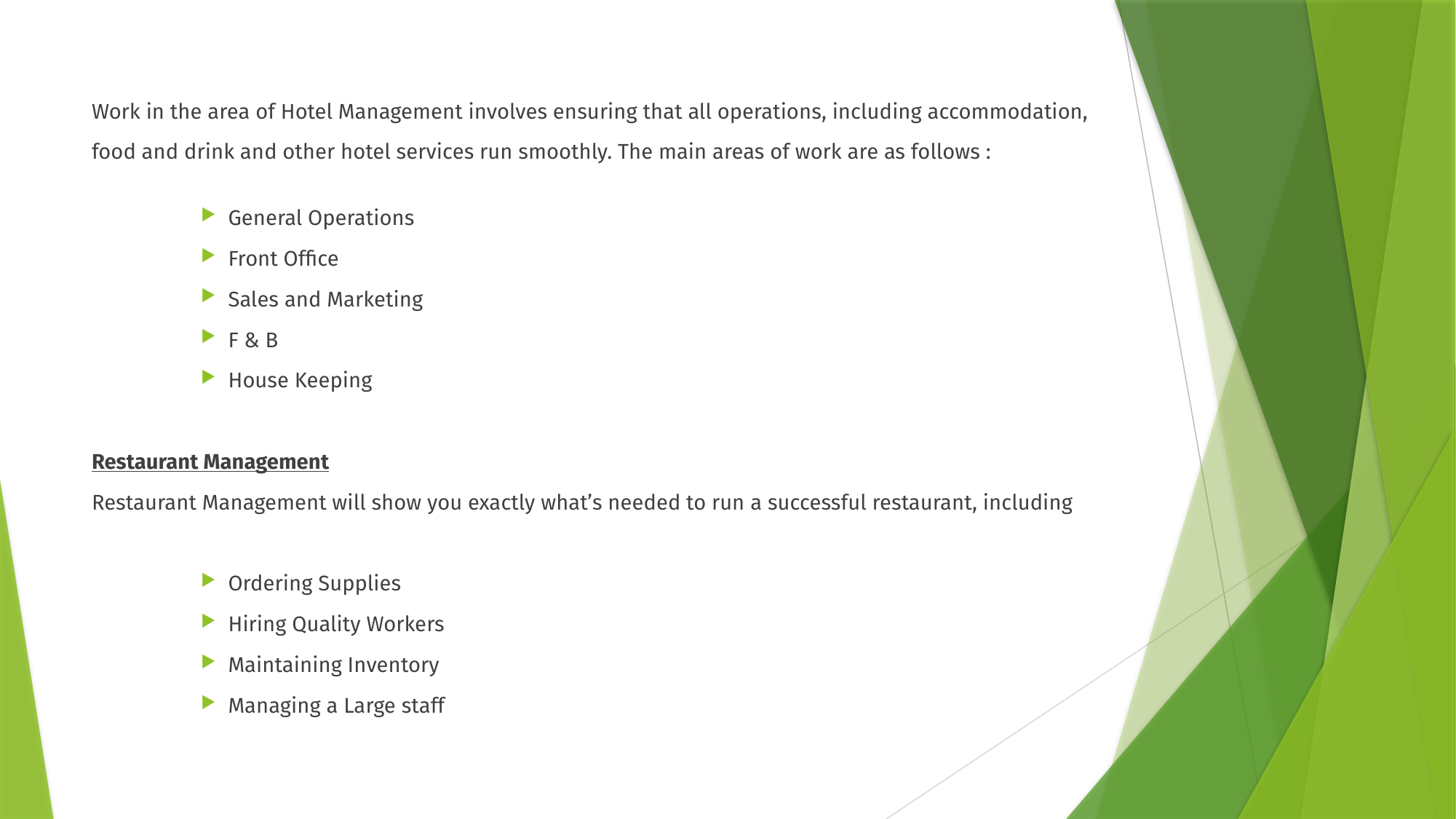

Work in the area of Hotel Management involves ensuring that all operations, including accommodation,
food and drink and other hotel services run smoothly. The main areas of work are as follows :
General Operations
Front Office
Sales and Marketing
F & B
House Keeping

Restaurant Management
Restaurant Management will show you exactly what’s needed to run a successful restaurant, including

Ordering Supplies
Hiring Quality Workers
Maintaining Inventory
Managing a Large staff